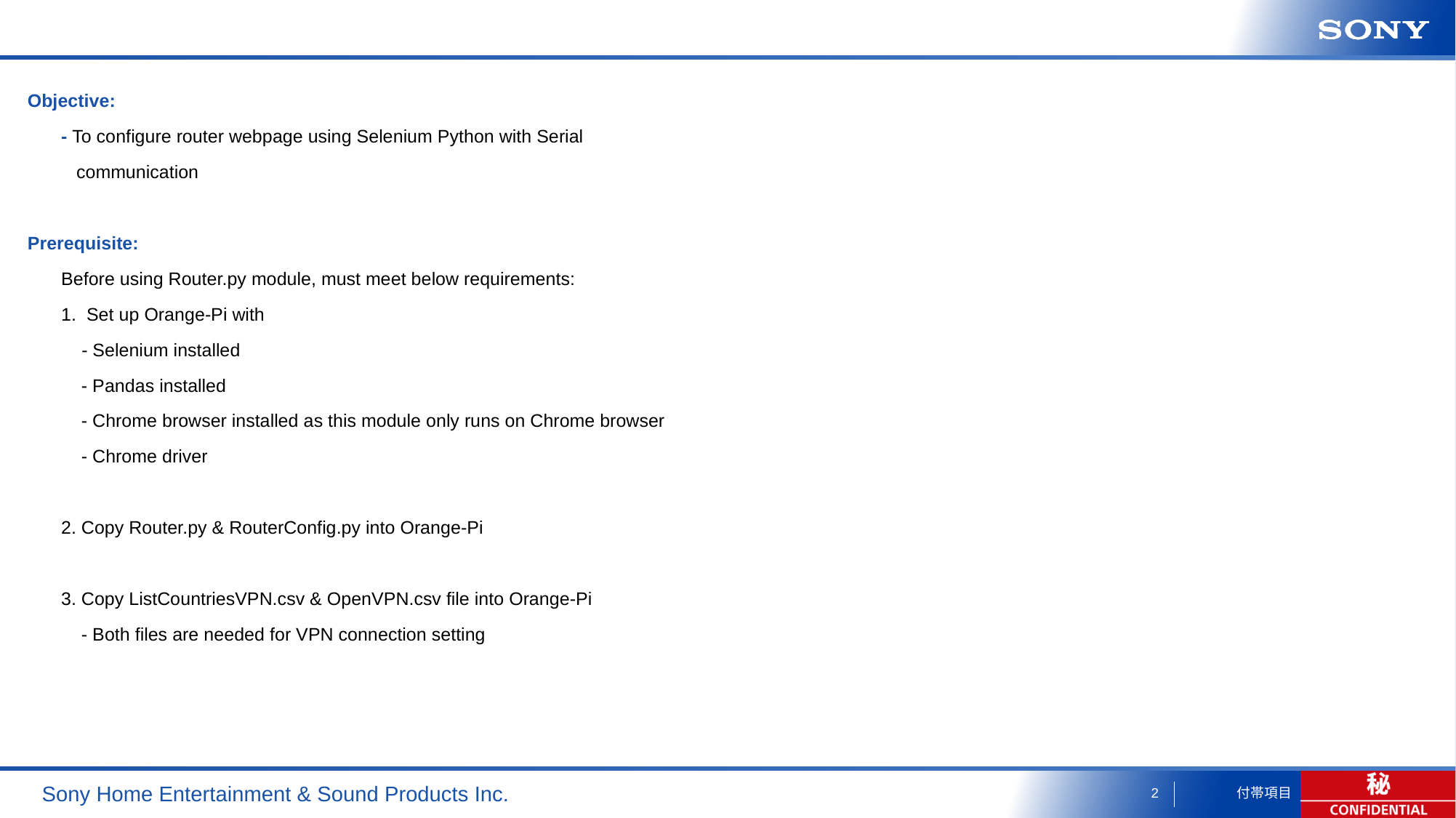

Objective:
	- To configure router webpage using Selenium Python with Serial
   communication

Prerequisite:
	Before using Router.py module, must meet below requirements:
	1.  Set up Orange-Pi with
	    - Selenium installed
    - Pandas installed
    - Chrome browser installed as this module only runs on Chrome browser
    - Chrome driver
2. Copy Router.py & RouterConfig.py into Orange-Pi
	3. Copy ListCountriesVPN.csv & OpenVPN.csv file into Orange-Pi
    - Both files are needed for VPN connection setting